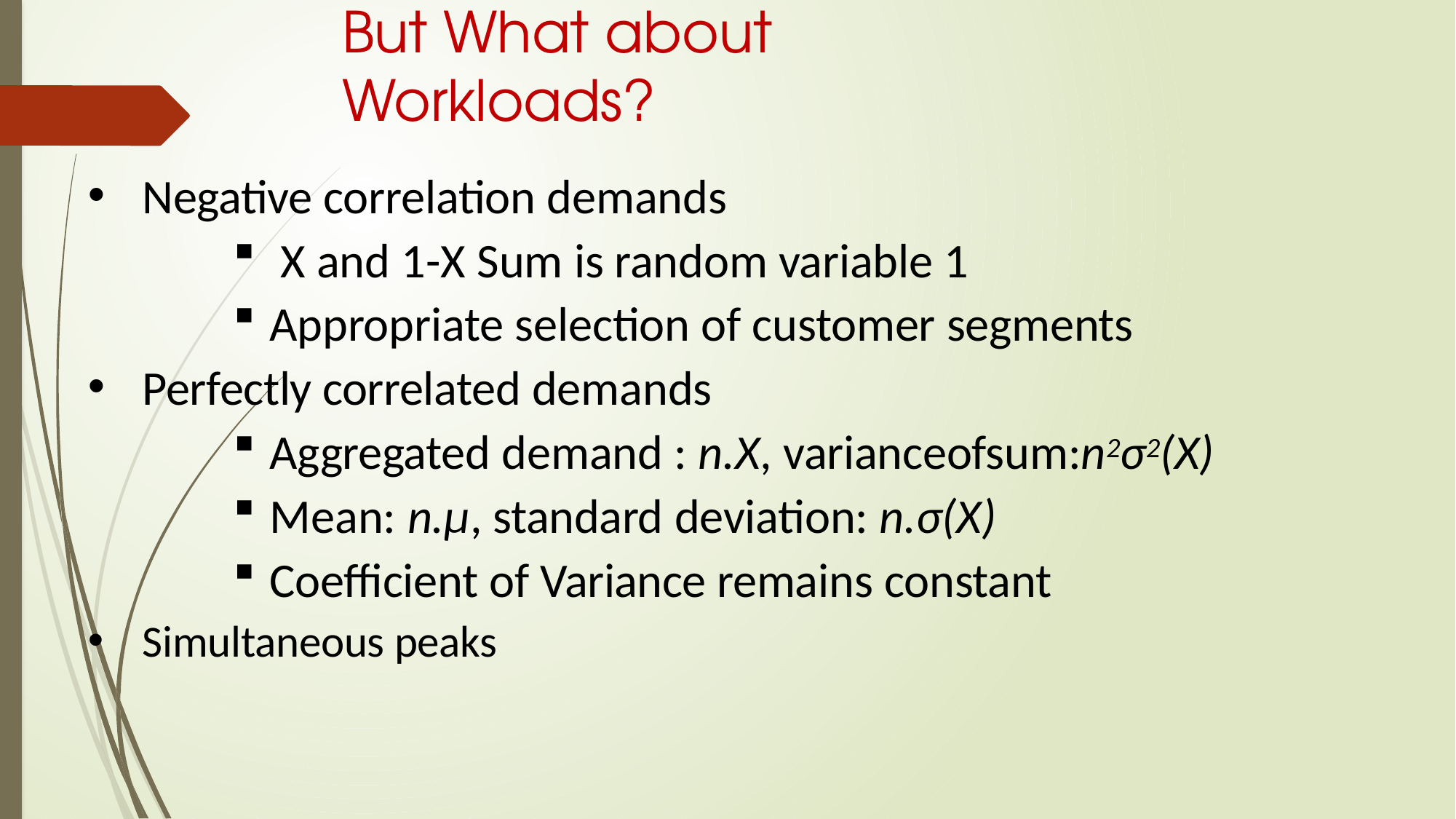

# But What about Workloads?
Negative correlation demands
X and 1-X	Sum is random variable 1
Appropriate selection of customer segments
Perfectly correlated demands
Aggregated demand : n.X, varianceofsum:n2σ2(X)
Mean: n.µ, standard deviation: n.σ(X)
Coefficient of Variance remains constant
Simultaneous peaks
7